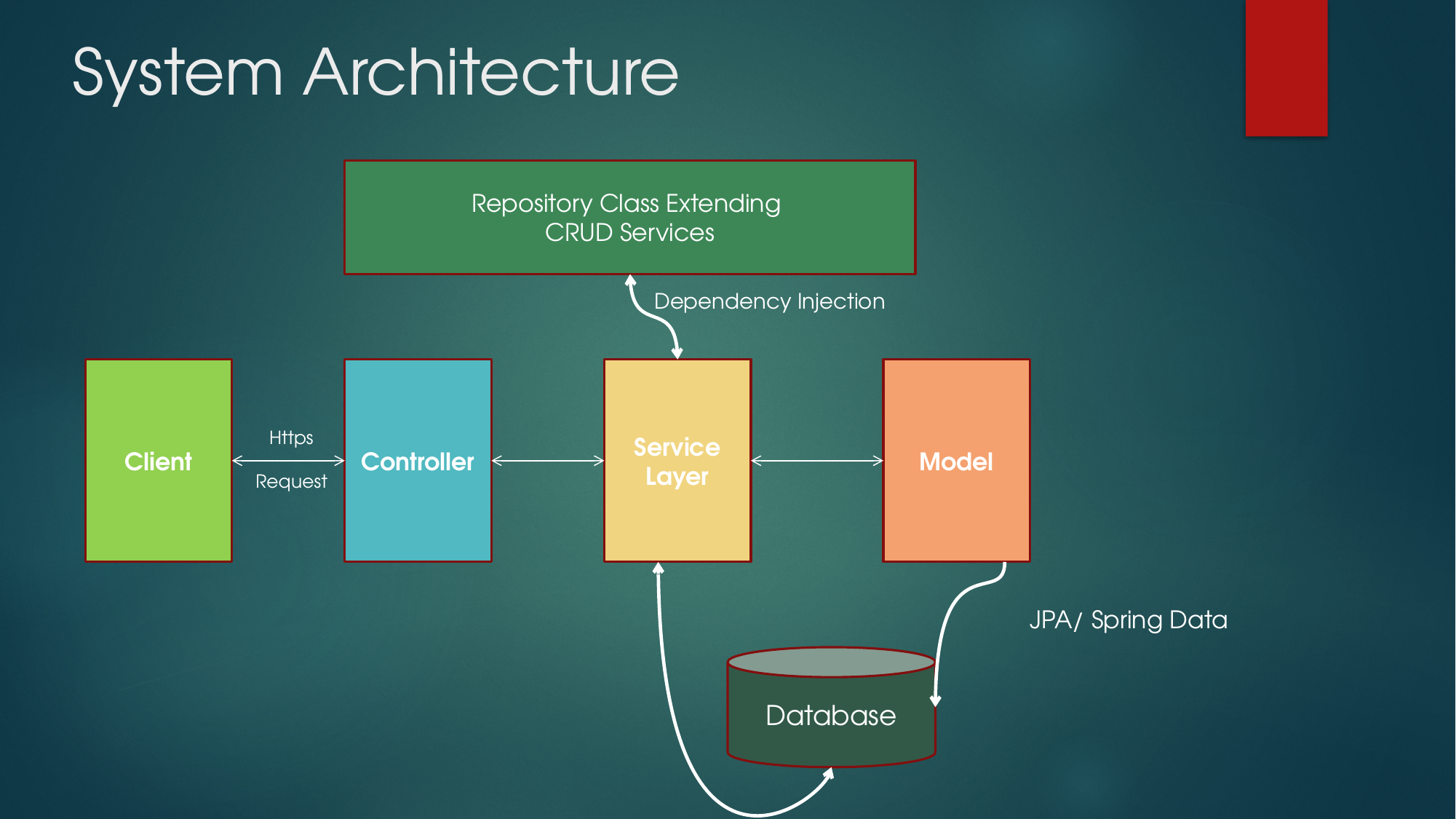

# System Architecture
Repository Class Extending
CRUD Services
Dependency Injection
Client
Controller
Service
Layer
Model
Https

Request
JPA/ Spring Data
Database